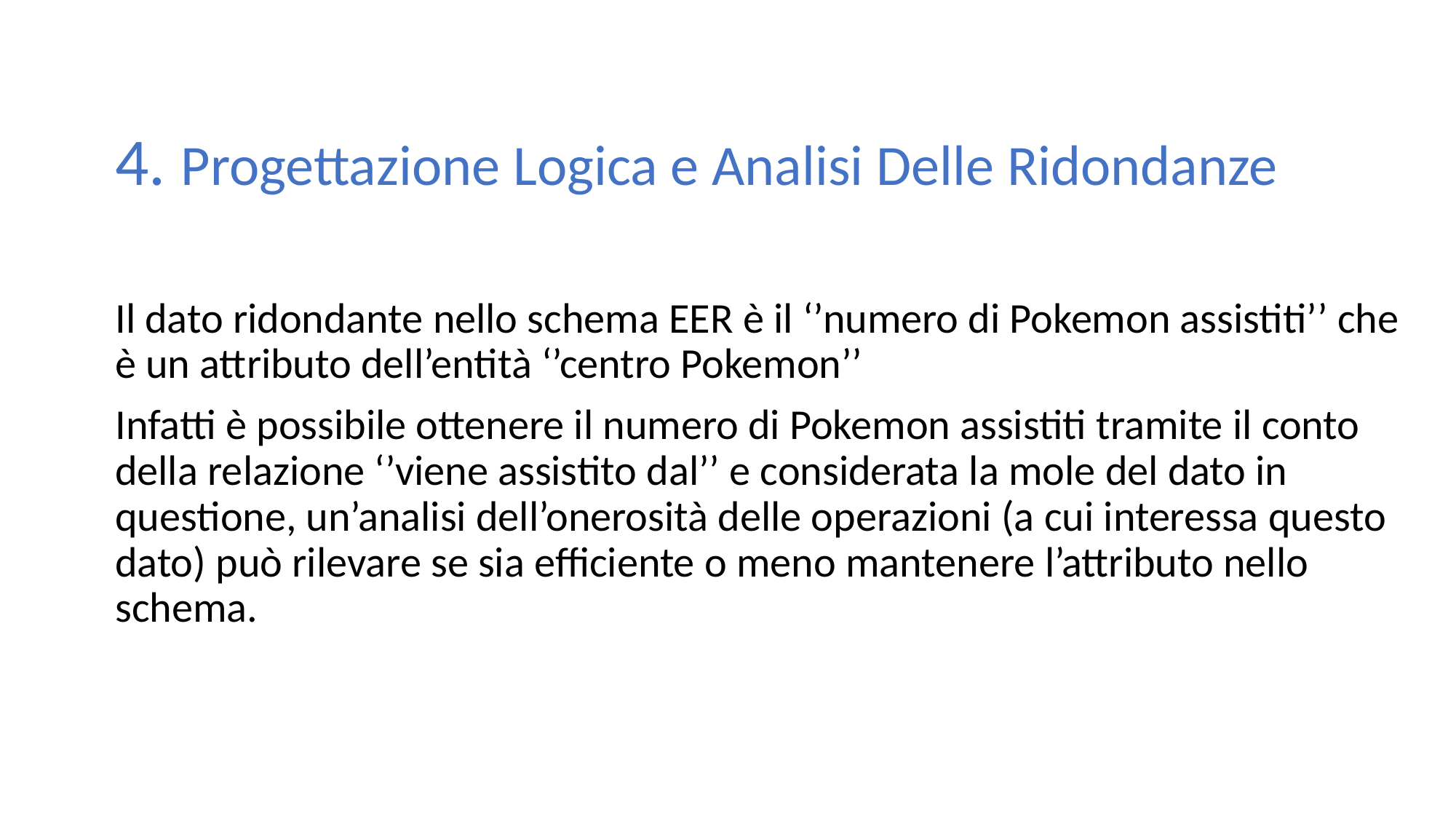

4. Progettazione Logica e Analisi Delle Ridondanze
Il dato ridondante nello schema EER è il ‘’numero di Pokemon assistiti’’ che è un attributo dell’entità ‘’centro Pokemon’’
Infatti è possibile ottenere il numero di Pokemon assistiti tramite il conto della relazione ‘’viene assistito dal’’ e considerata la mole del dato in questione, un’analisi dell’onerosità delle operazioni (a cui interessa questo dato) può rilevare se sia efficiente o meno mantenere l’attributo nello schema.